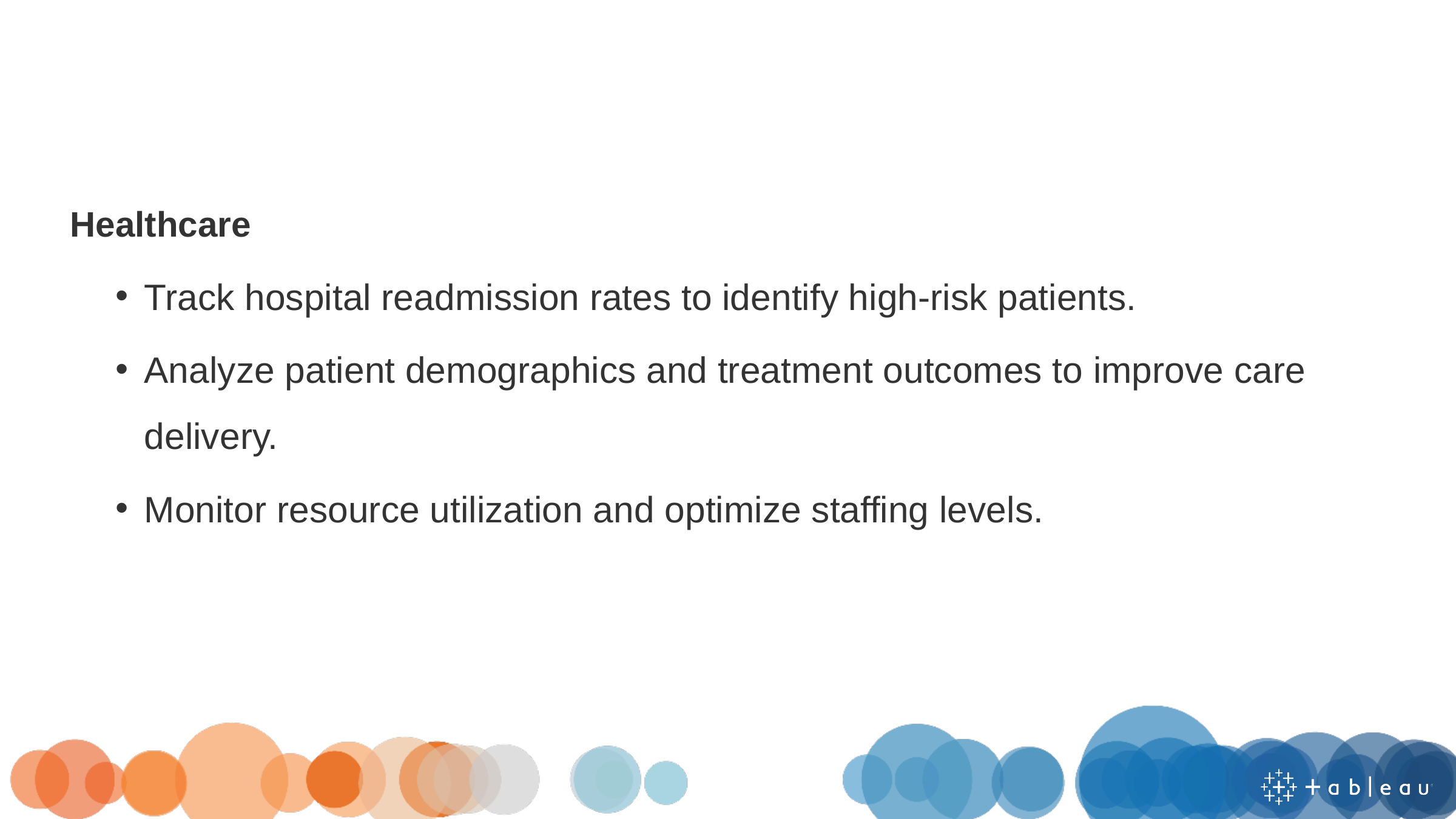

Healthcare
Track hospital readmission rates to identify high-risk patients.
Analyze patient demographics and treatment outcomes to improve care delivery.
Monitor resource utilization and optimize staffing levels.